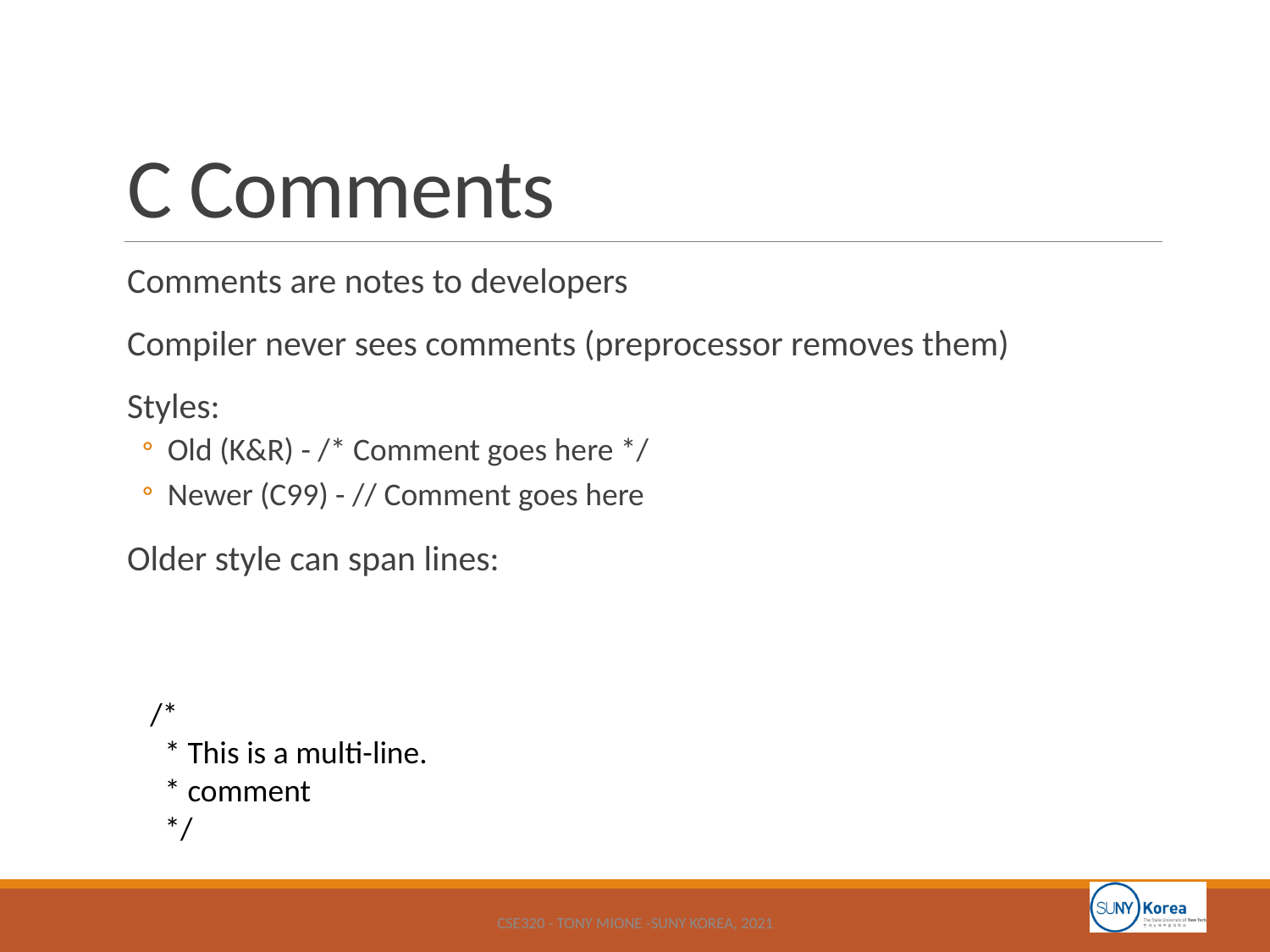

# C Comments
Comments are notes to developers
Compiler never sees comments (preprocessor removes them)
Styles:
Old (K&R) - /* Comment goes here */
Newer (C99) - // Comment goes here
Older style can span lines:
/*
  * This is a multi-line.
  * comment
  */
CSE320 - Tony Mione -SUNY Korea, 2021